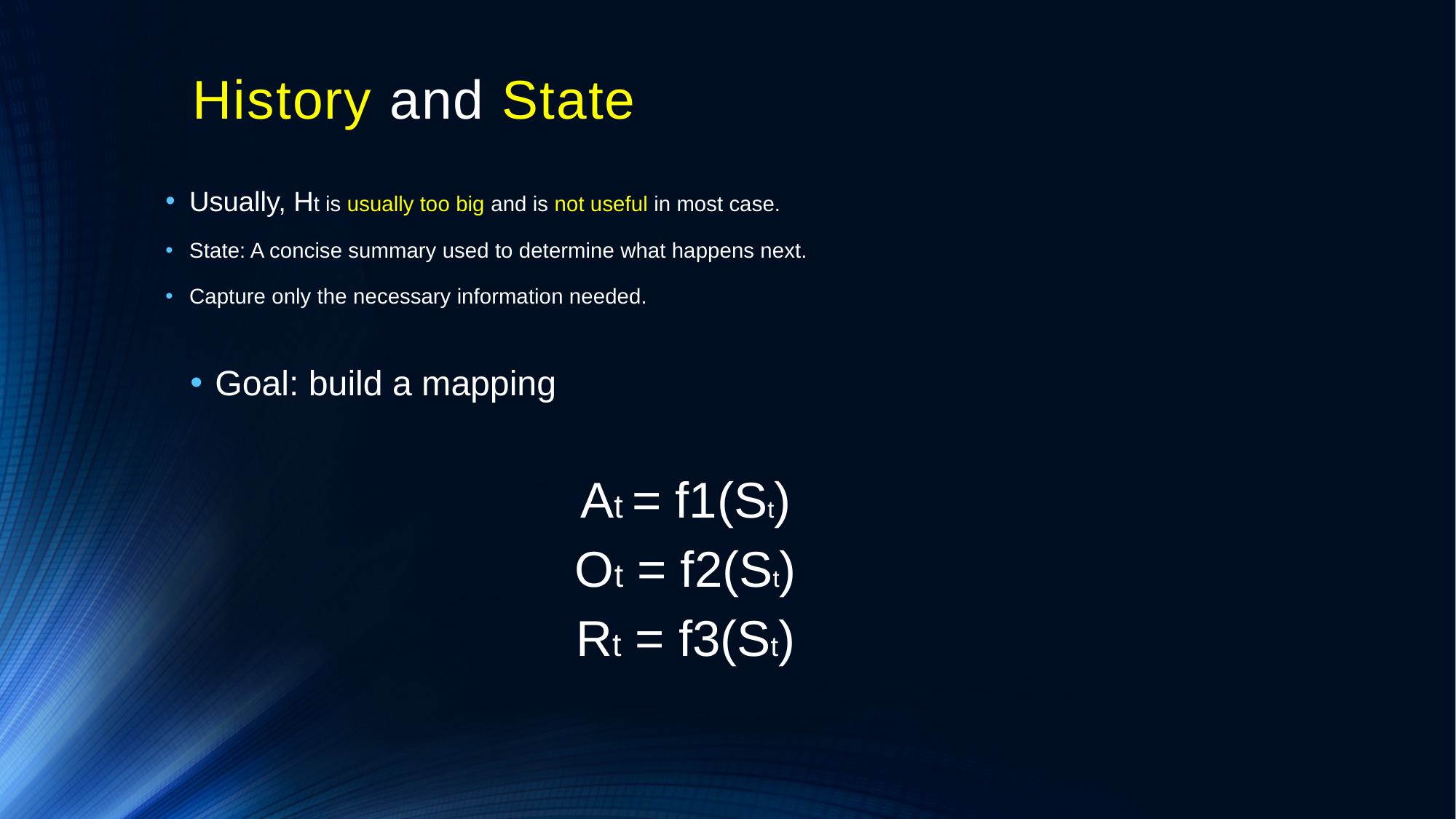

# History and State
Usually, Ht is usually too big and is not useful in most case.
State: A concise summary used to determine what happens next.
Capture only the necessary information needed.

Goal: build a mapping

At = f1(St)
Ot = f2(St)
Rt = f3(St)